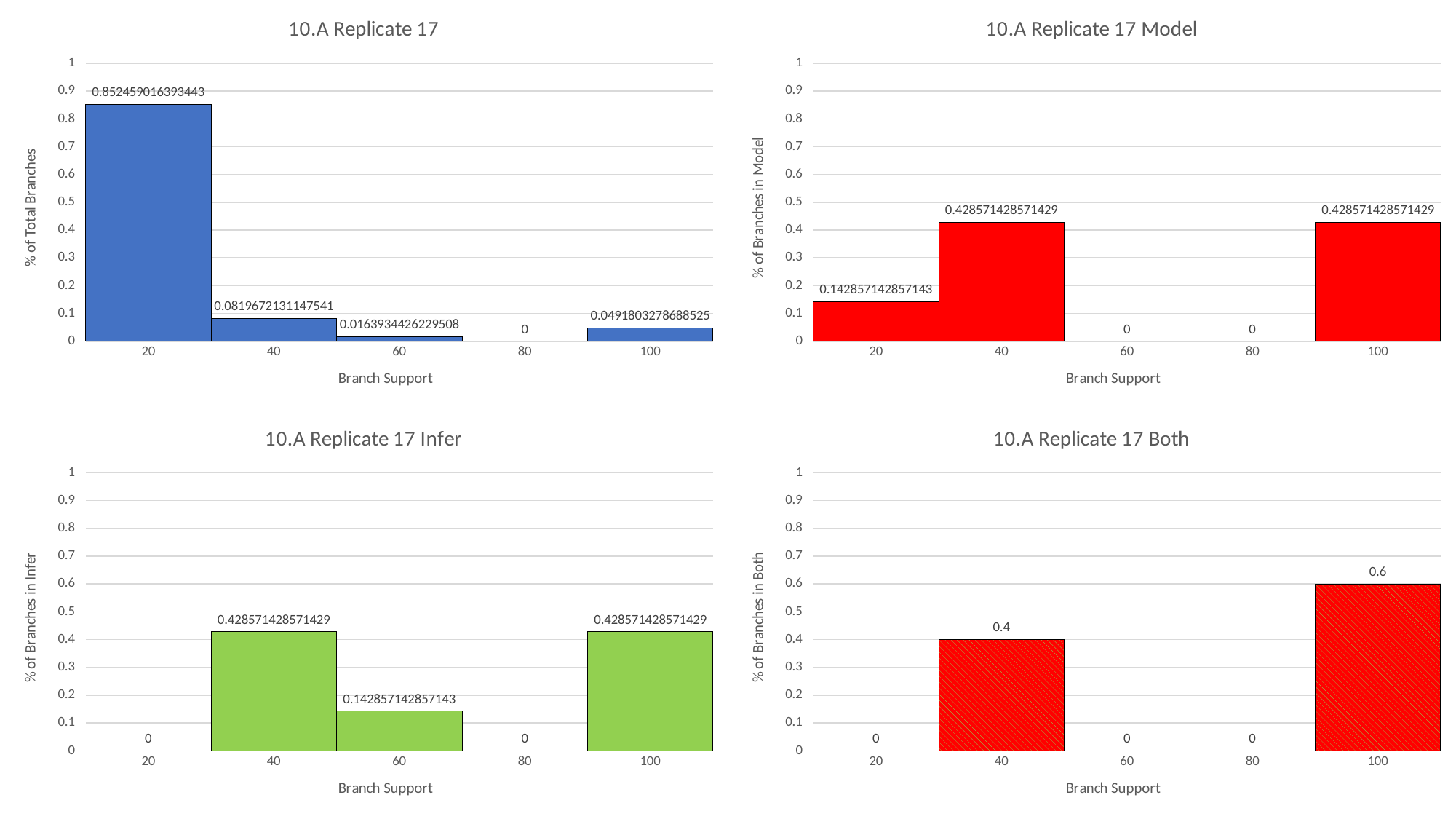

### Chart: 10.A Replicate 17

| Category |  |
|---|---|
| 20 | 0.8524590163934426 |
| 40 | 0.08196721311475409 |
| 60 | 0.01639344262295082 |
| 80 | 0.0 |
| 100 | 0.04918032786885246 |

### Chart: 10.A Replicate 17 Model

| Category |  |
|---|---|
| 20 | 0.14285714285714285 |
| 40 | 0.42857142857142855 |
| 60 | 0.0 |
| 80 | 0.0 |
| 100 | 0.42857142857142855 |

### Chart: 10.A Replicate 17 Infer

| Category |  |
|---|---|
| 20 | 0.0 |
| 40 | 0.42857142857142855 |
| 60 | 0.14285714285714285 |
| 80 | 0.0 |
| 100 | 0.42857142857142855 |

### Chart: 10.A Replicate 17 Both

| Category |  |
|---|---|
| 20 | 0.0 |
| 40 | 0.4 |
| 60 | 0.0 |
| 80 | 0.0 |
| 100 | 0.6 |